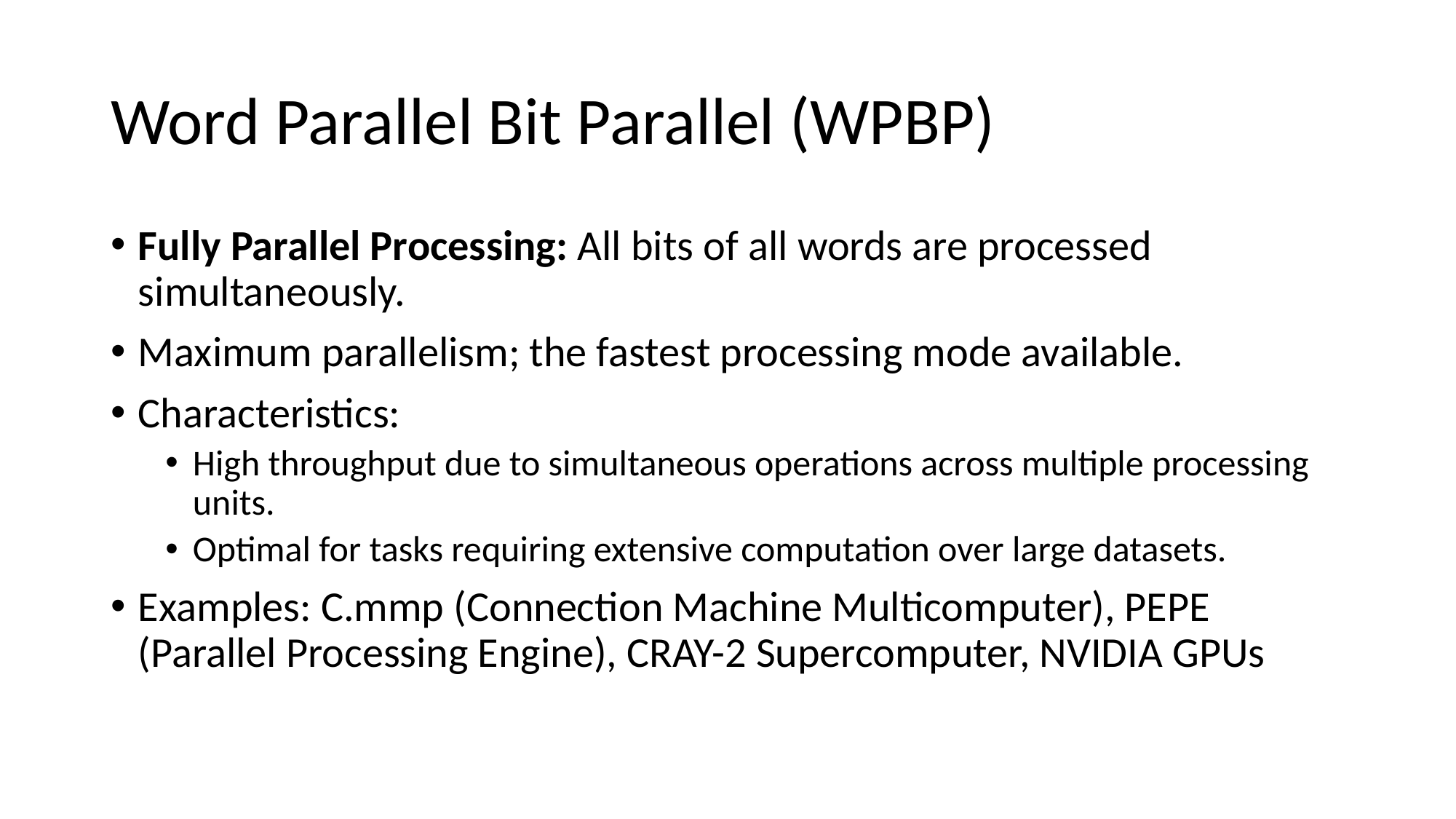

# Word Parallel Bit Parallel (WPBP)
Fully Parallel Processing: All bits of all words are processed simultaneously.
Maximum parallelism; the fastest processing mode available.
Characteristics:
High throughput due to simultaneous operations across multiple processing units.
Optimal for tasks requiring extensive computation over large datasets.
Examples: C.mmp (Connection Machine Multicomputer), PEPE (Parallel Processing Engine), CRAY-2 Supercomputer, NVIDIA GPUs